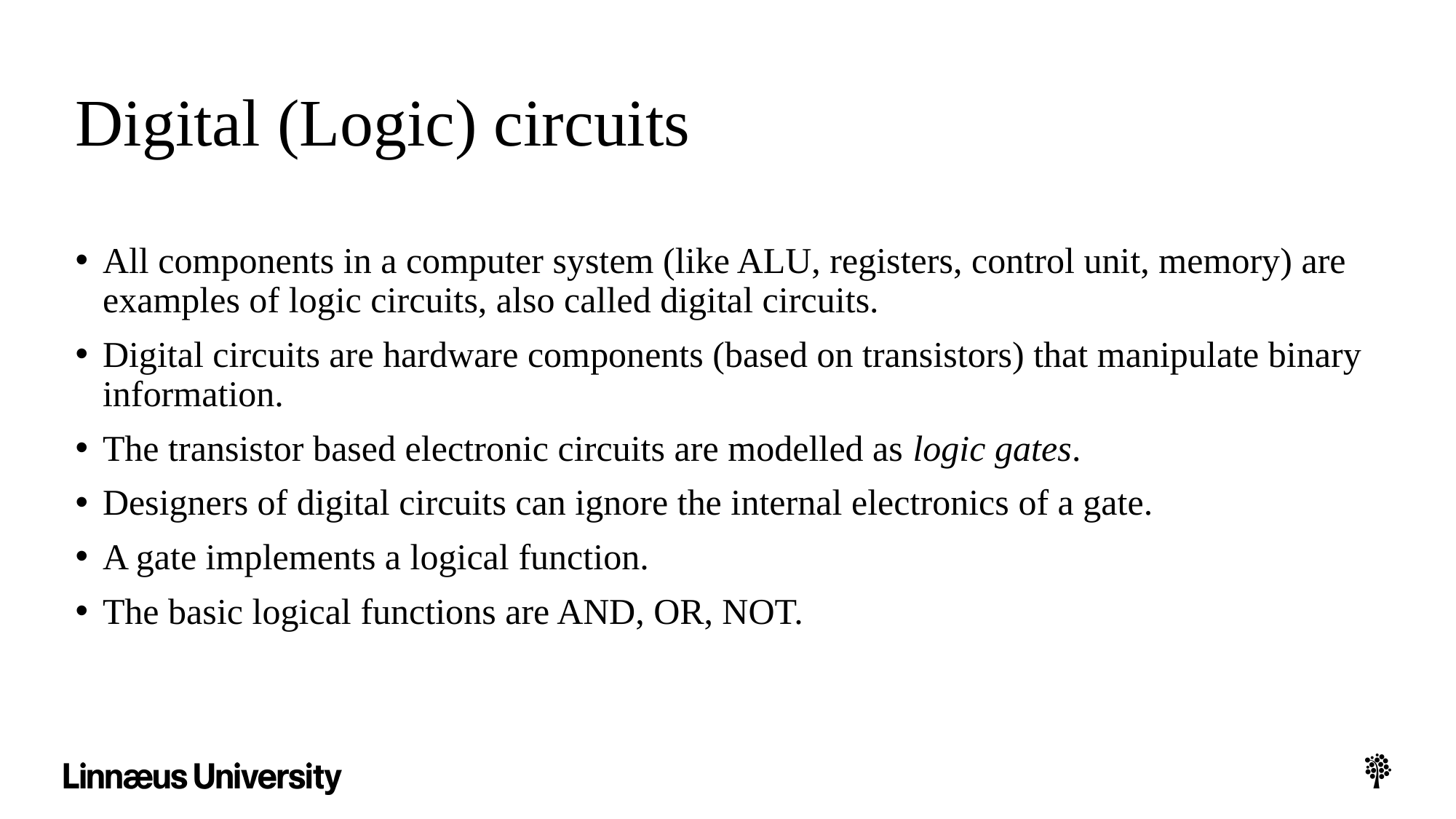

# Digital (Logic) circuits
All components in a computer system (like ALU, registers, control unit, memory) are examples of logic circuits, also called digital circuits.
Digital circuits are hardware components (based on transistors) that manipulate binary information.
The transistor based electronic circuits are modelled as logic gates.
Designers of digital circuits can ignore the internal electronics of a gate.
A gate implements a logical function.
The basic logical functions are AND, OR, NOT.